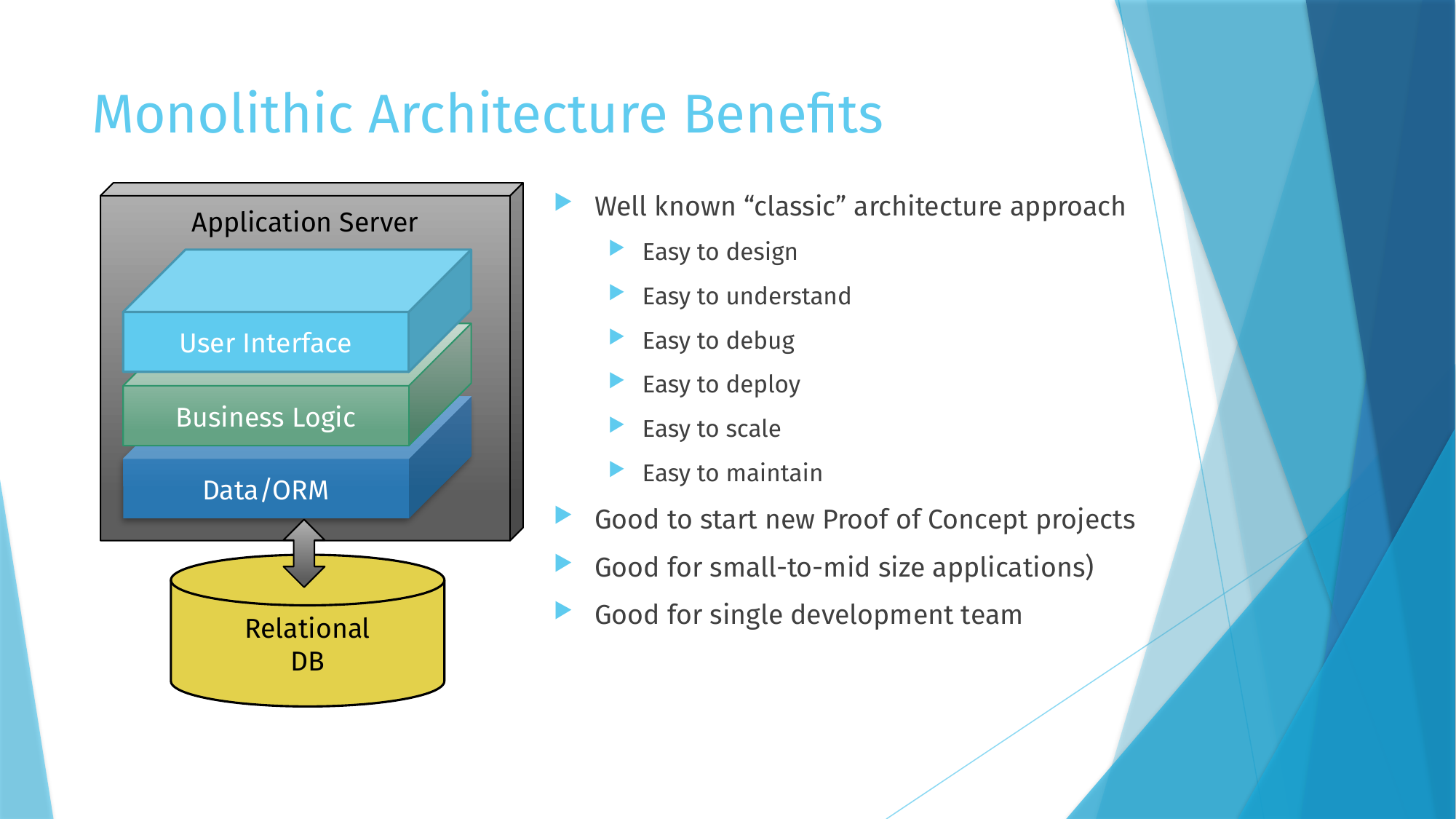

# Monolithic Architecture Benefits
Application Server

Well known “classic” architecture approach
Easy to design
Easy to understand
Easy to debug
Easy to deploy
Easy to scale
Easy to maintain
Good to start new Proof of Concept projects
Good for small-to-mid size applications)
Good for single development team

User Interface
Business Logic
Data/ORM

Relational
DB